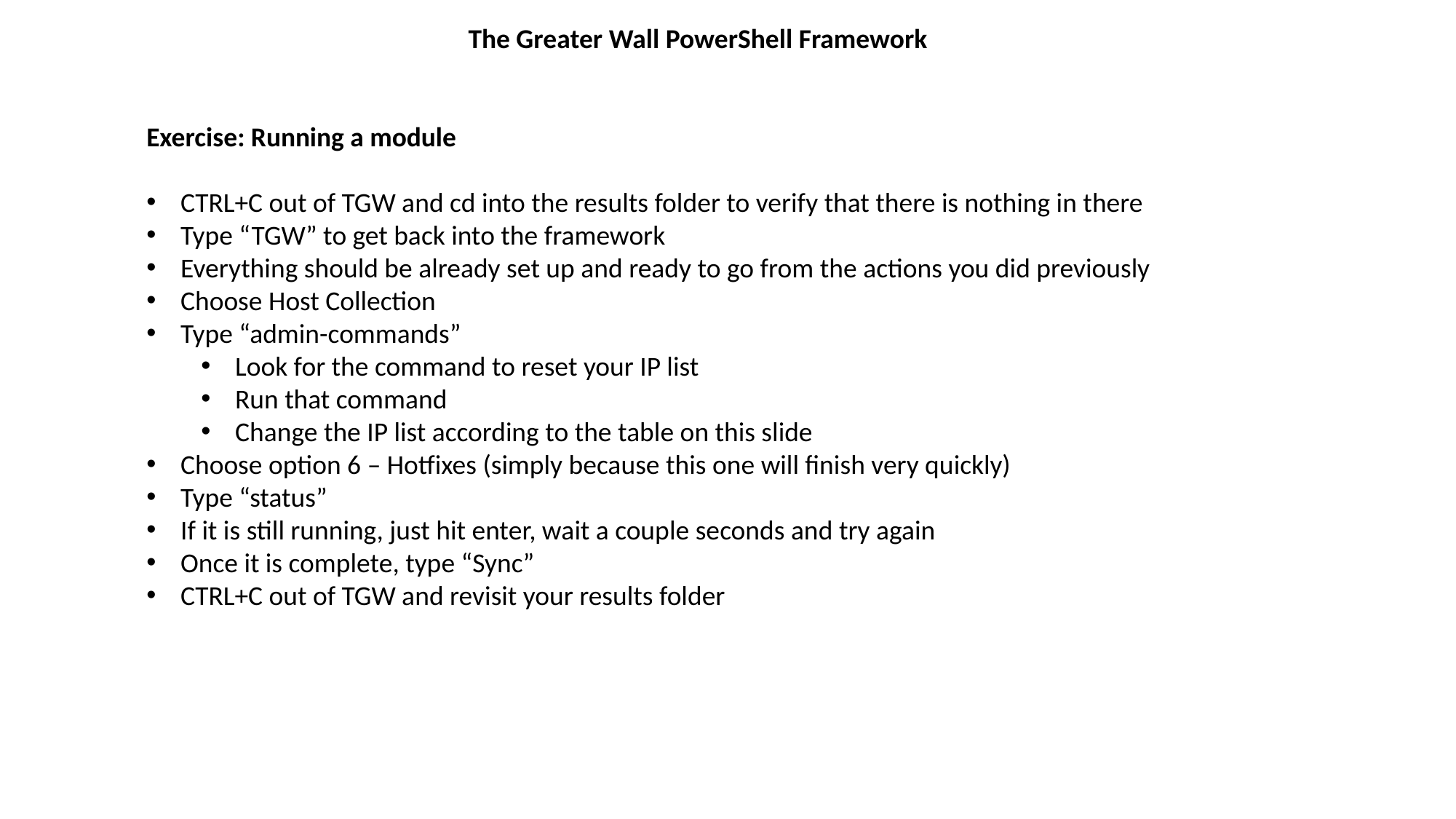

The Greater Wall PowerShell Framework
Exercise: Running a module

CTRL+C out of TGW and cd into the results folder to verify that there is nothing in there
Type “TGW” to get back into the framework
Everything should be already set up and ready to go from the actions you did previously
Choose Host Collection
Type “admin-commands”
Look for the command to reset your IP list
Run that command
Change the IP list according to the table on this slide
Choose option 6 – Hotfixes (simply because this one will finish very quickly)
Type “status”
If it is still running, just hit enter, wait a couple seconds and try again
Once it is complete, type “Sync”
CTRL+C out of TGW and revisit your results folder